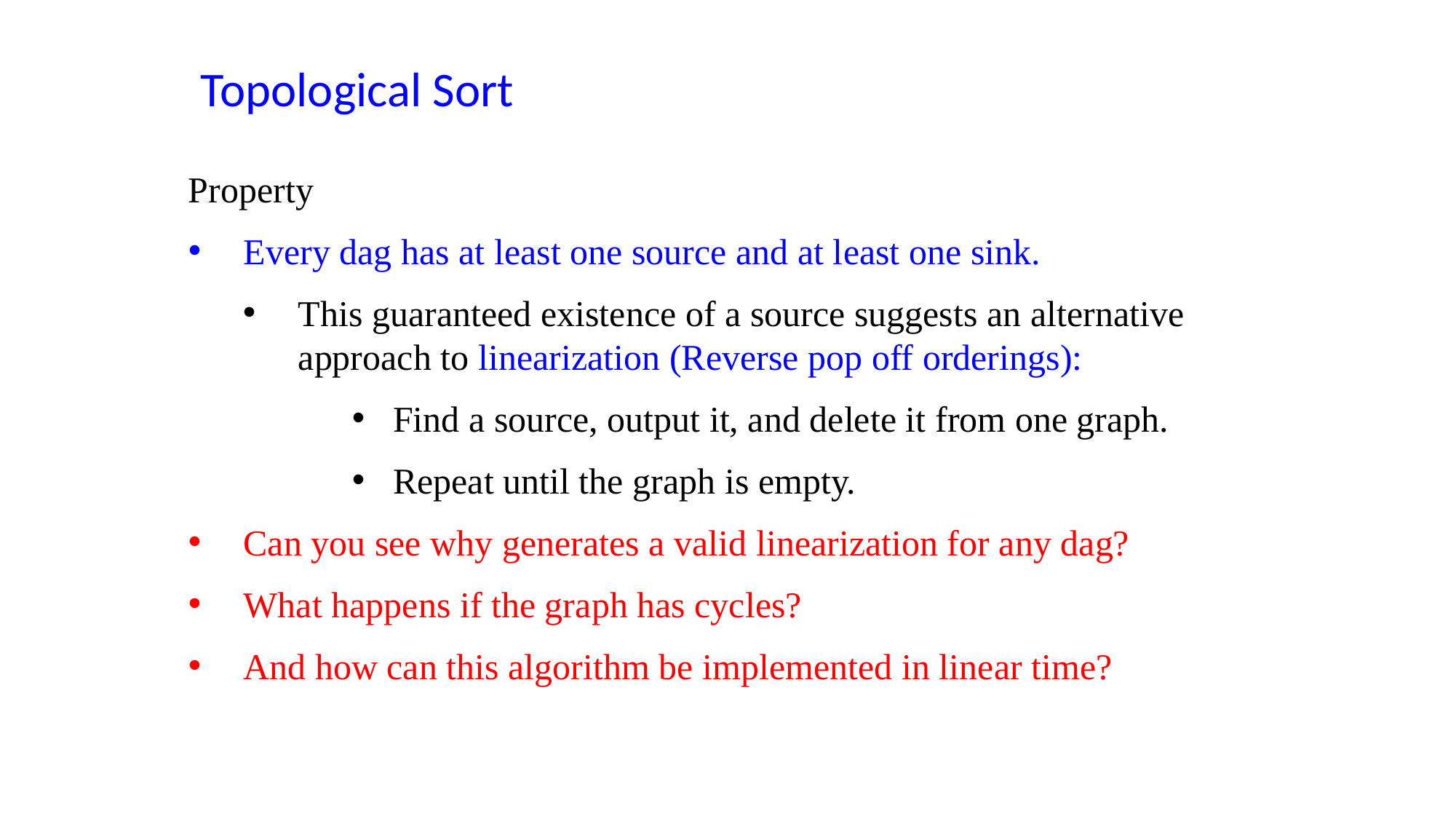

Topological Sort
Property
Every dag has at least one source and at least one sink.
This guaranteed existence of a source suggests an alternative approach to linearization (Reverse pop off orderings):
Find a source, output it, and delete it from one graph.
Repeat until the graph is empty.
Can you see why generates a valid linearization for any dag?
What happens if the graph has cycles?
And how can this algorithm be implemented in linear time?